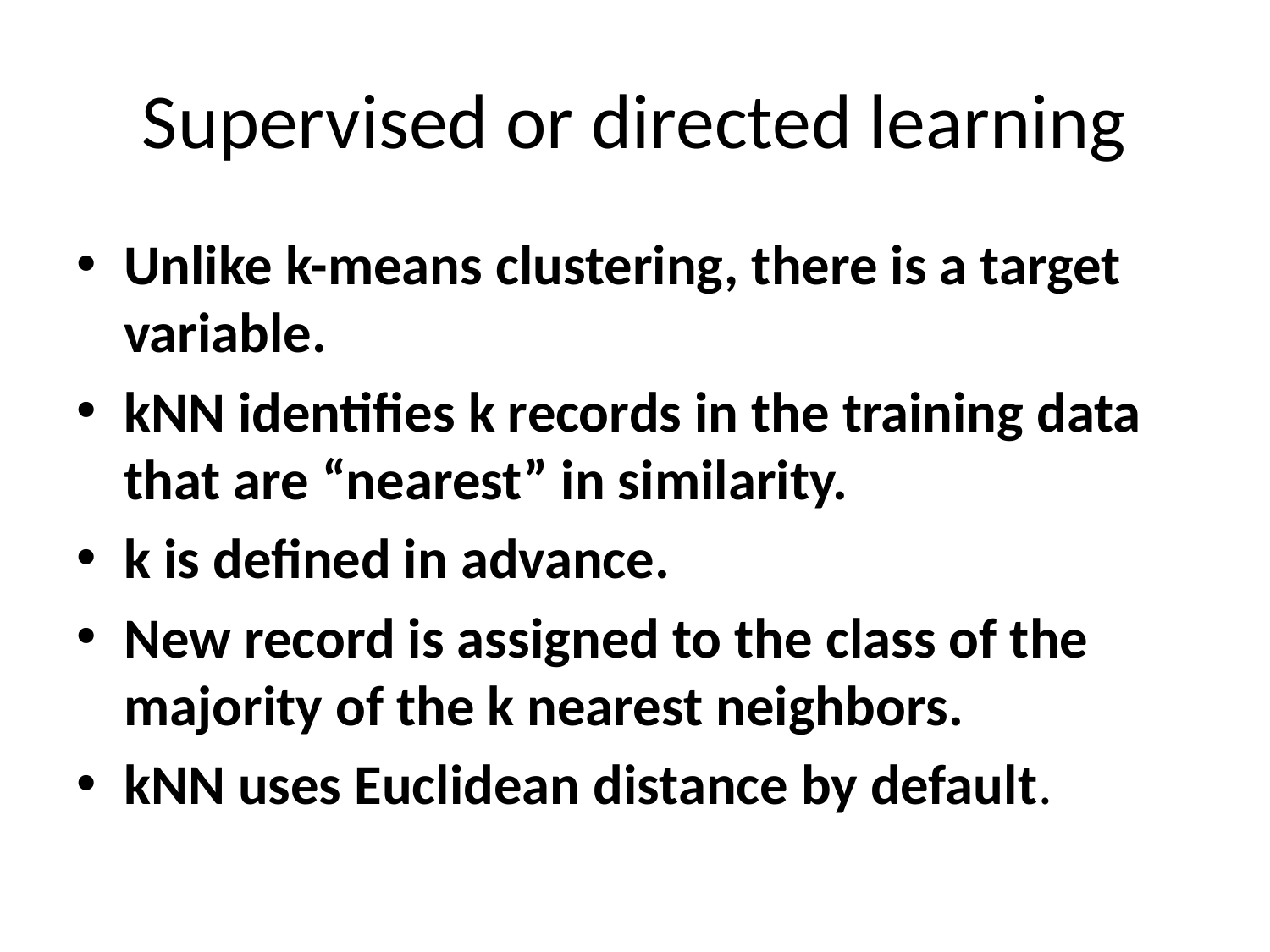

# Supervised or directed learning
Unlike k-means clustering, there is a target variable.
kNN identifies k records in the training data that are “nearest” in similarity.
k is defined in advance.
New record is assigned to the class of the majority of the k nearest neighbors.
kNN uses Euclidean distance by default.